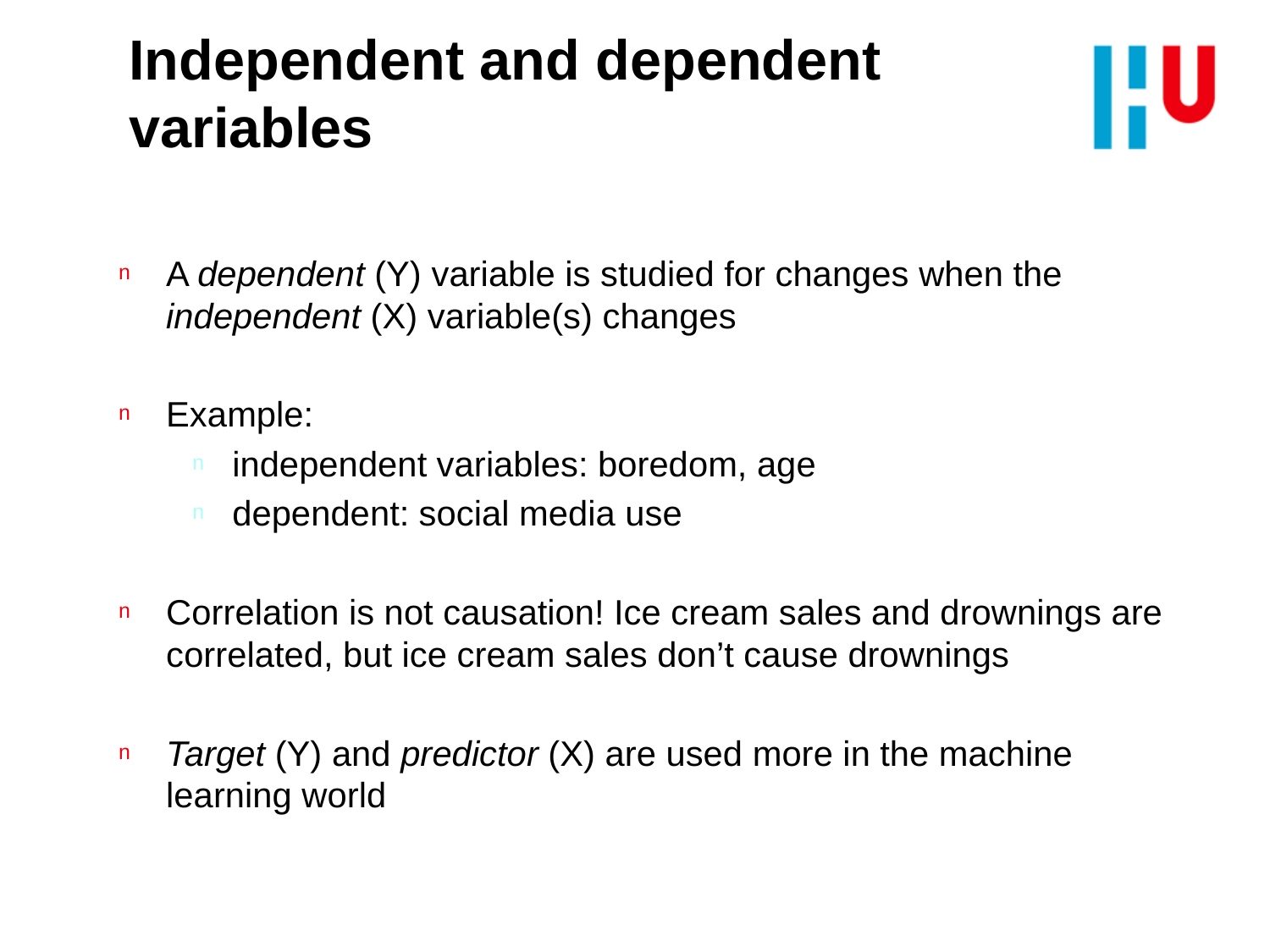

# Independent and dependent variables
A dependent (Y) variable is studied for changes when the independent (X) variable(s) changes

Example:
independent variables: boredom, age
dependent: social media use

Correlation is not causation! Ice cream sales and drownings are correlated, but ice cream sales don’t cause drownings

Target (Y) and predictor (X) are used more in the machine learning world